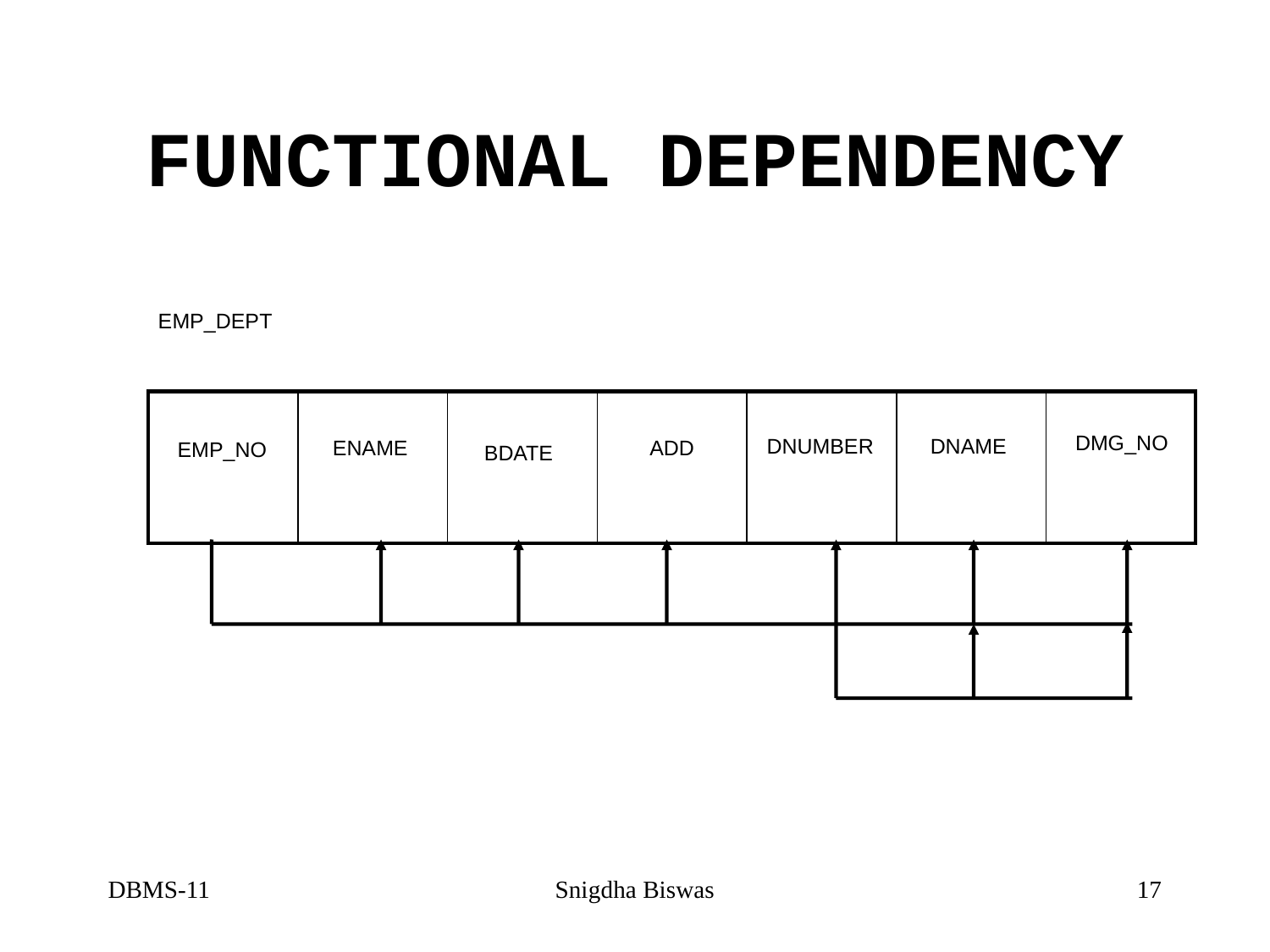

FUNCTIONAL DEPENDENCY
EMP_DEPT
|  |  |  |  |  |  |  |
| --- | --- | --- | --- | --- | --- | --- |

DMG_NO
DNUMBER
DNAME
ENAME
ADD
EMP_NO
BDATE

DBMS-11
Snigdha Biswas
17